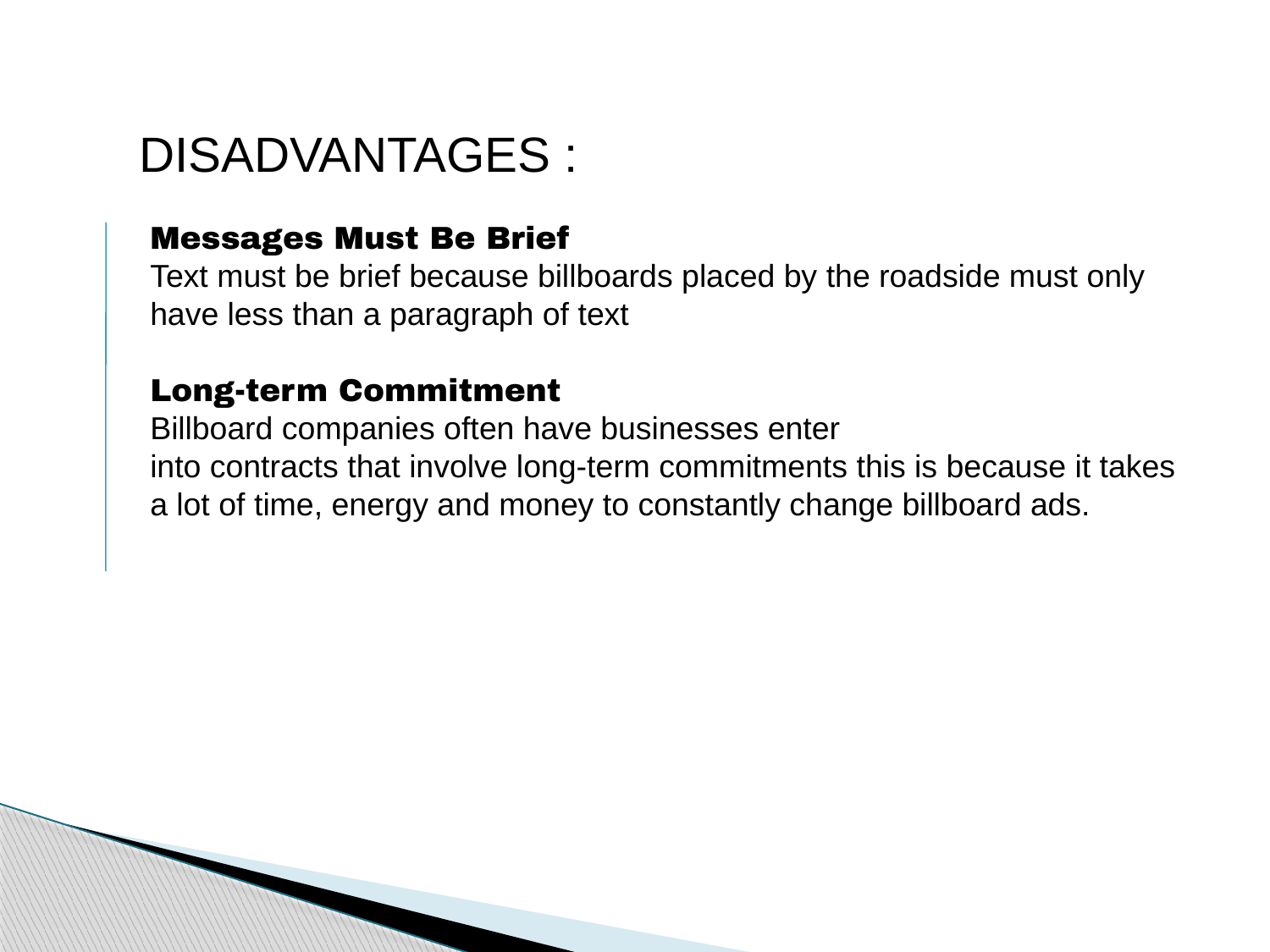

DISADVANTAGES :
Messages Must Be Brief
Text must be brief because billboards placed by the roadside must only have less than a paragraph of text

Long-term Commitment
Billboard companies often have businesses enter
into contracts that involve long-term commitments this is because it takes a lot of time, energy and money to constantly change billboard ads.